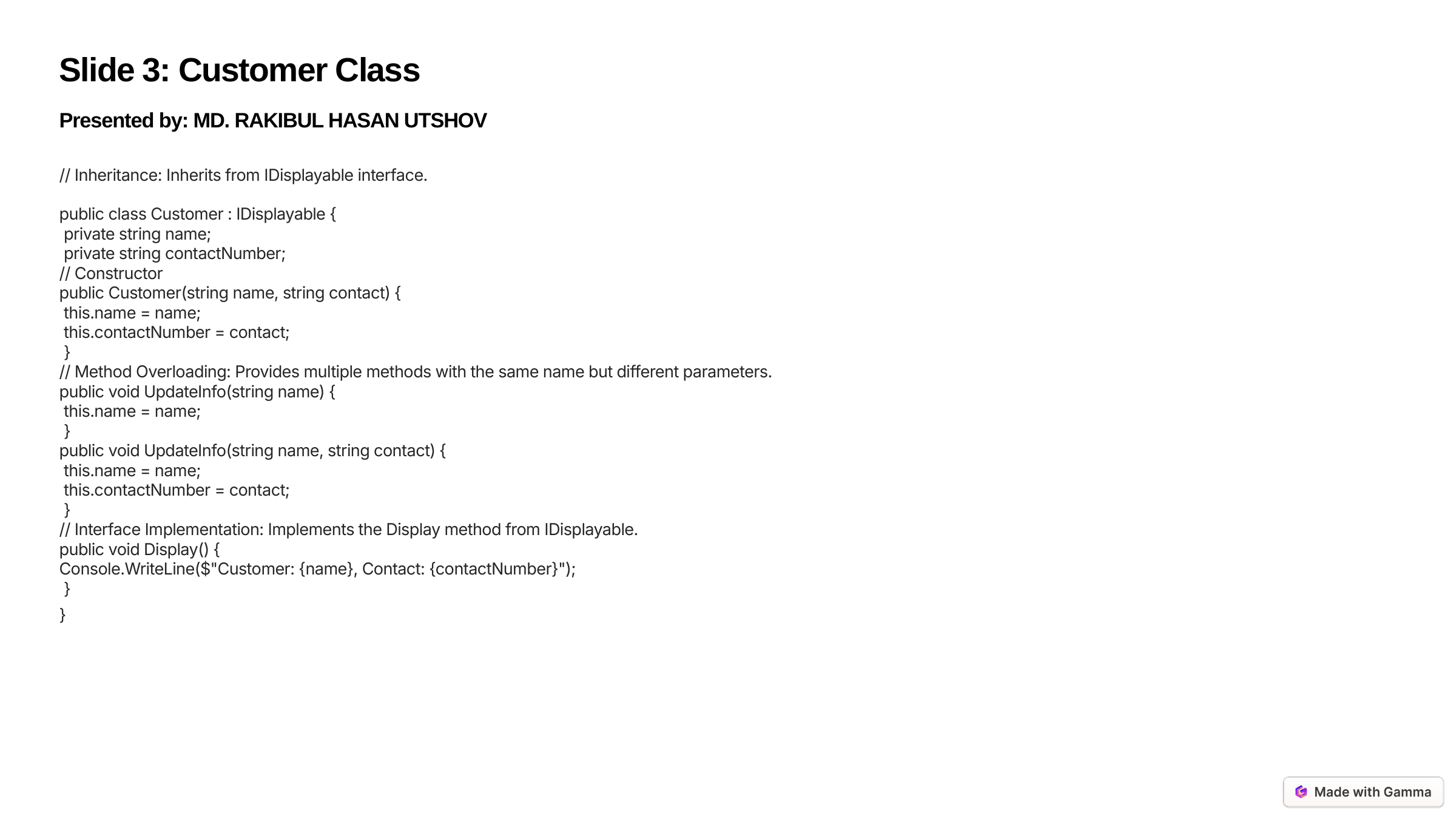

Slide 3: Customer Class
Presented by: MD. RAKIBUL HASAN UTSHOV
// Inheritance: Inherits from IDisplayable interface.
public class Customer : IDisplayable {
 private string name;
 private string contactNumber;
// Constructor
public Customer(string name, string contact) {
 this.name = name;
 this.contactNumber = contact;
 }
// Method Overloading: Provides multiple methods with the same name but different parameters.
public void UpdateInfo(string name) {
 this.name = name;
 }
public void UpdateInfo(string name, string contact) {
 this.name = name;
 this.contactNumber = contact;
 }
// Interface Implementation: Implements the Display method from IDisplayable.
public void Display() {
Console.WriteLine($"Customer: {name}, Contact: {contactNumber}");
 }
}